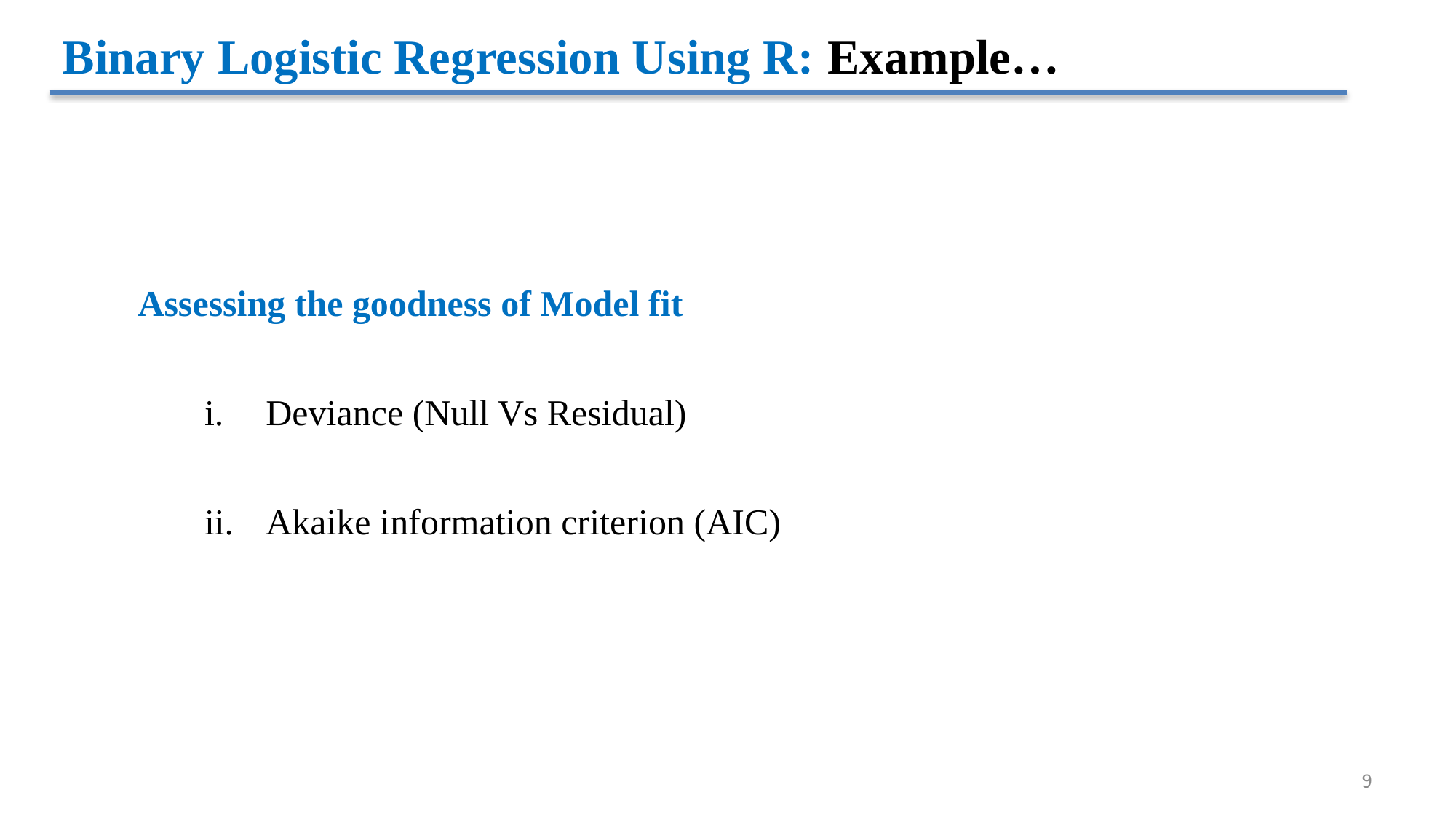

# Binary Logistic Regression Using R: Example…
Assessing the goodness of Model fit
Deviance (Null Vs Residual)
Akaike information criterion (AIC)
9